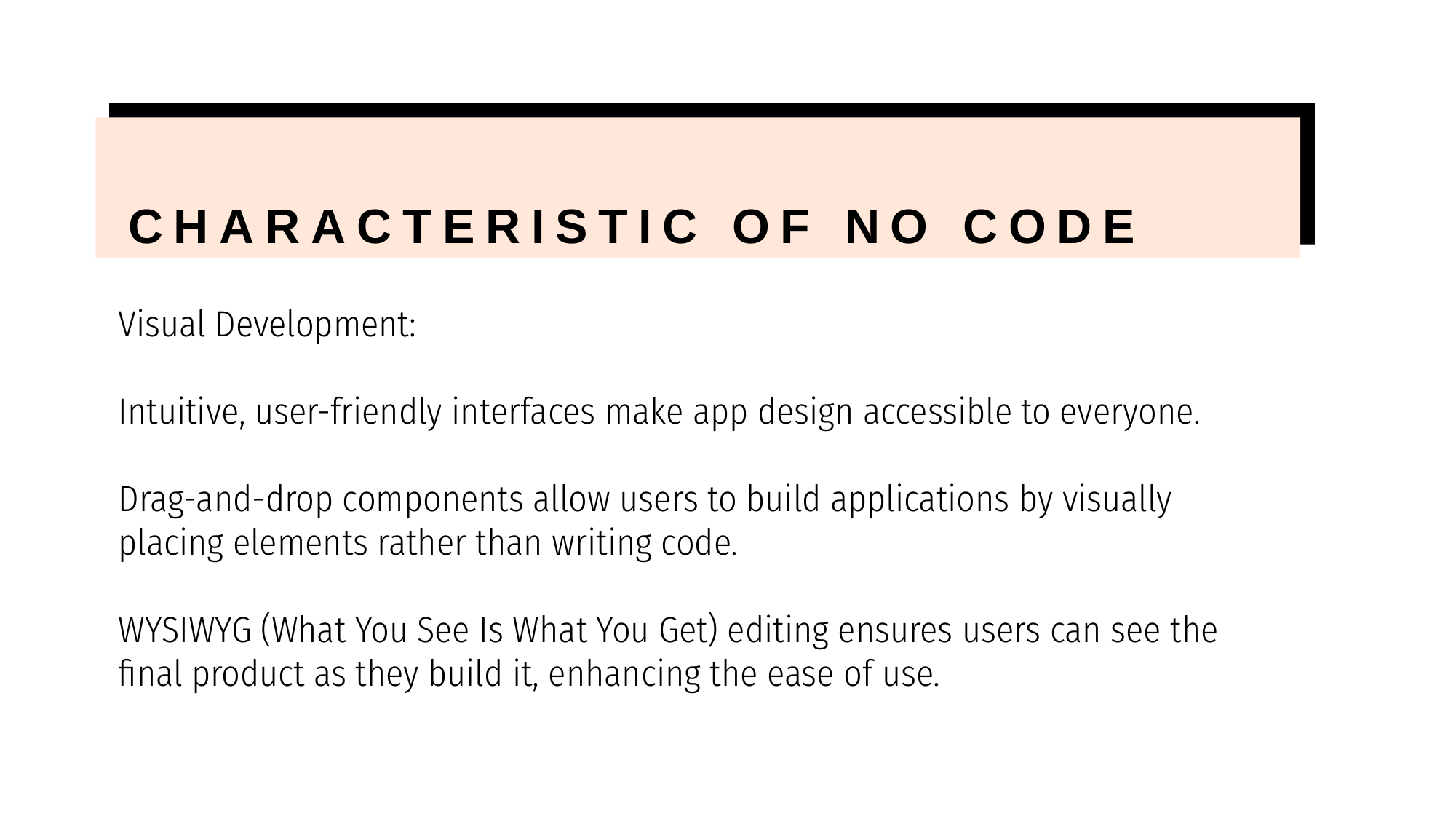

# Characteristic of no code
Visual Development:

Intuitive, user-friendly interfaces make app design accessible to everyone.

Drag-and-drop components allow users to build applications by visually placing elements rather than writing code.

WYSIWYG (What You See Is What You Get) editing ensures users can see the final product as they build it, enhancing the ease of use.